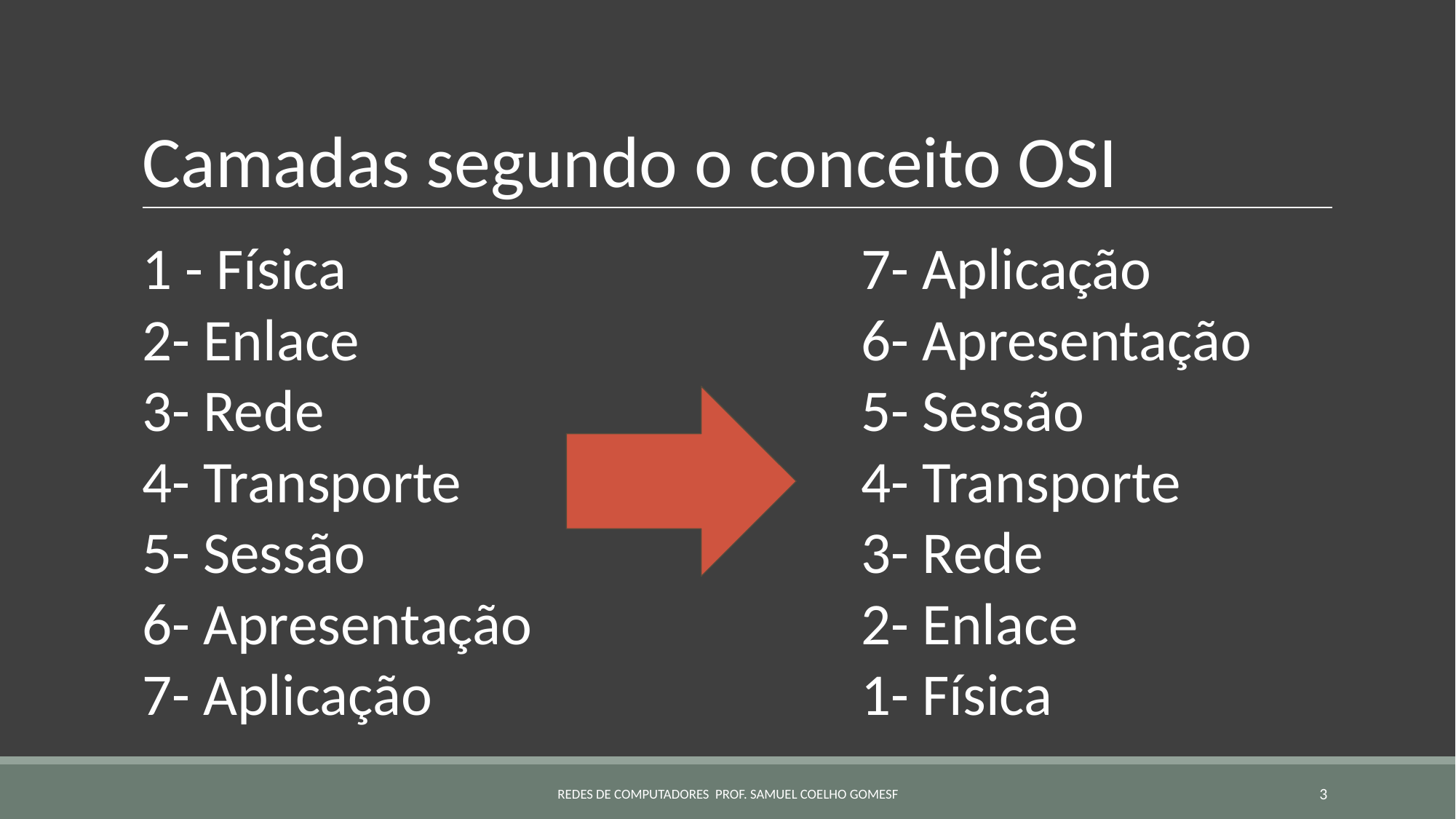

# Camadas segundo o conceito OSI
7- Aplicação
6- Apresentação
5- Sessão
4- Transporte
3- Rede
2- Enlace
1- Física
1 - Física
2- Enlace
3- Rede
4- Transporte
5- Sessão
6- Apresentação
7- Aplicação

REDES DE COMPUTADORES  PROF. SAMUEL COELHO GOMESF
3